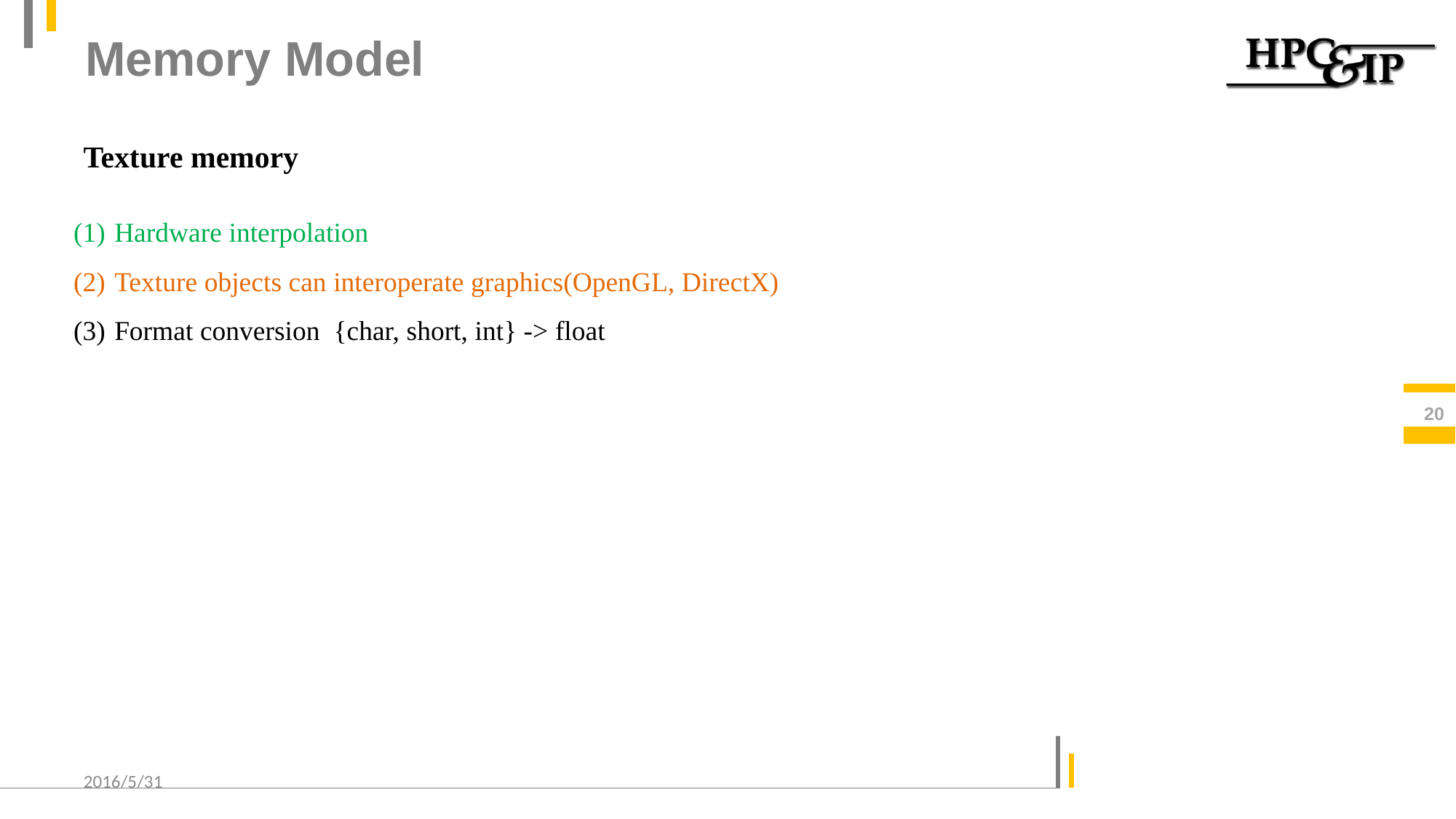

# Memory Model
Texture memory
Hardware interpolation
Texture objects can interoperate graphics(OpenGL, DirectX)
Format conversion  {char, short, int} -> float
20
2016/5/31